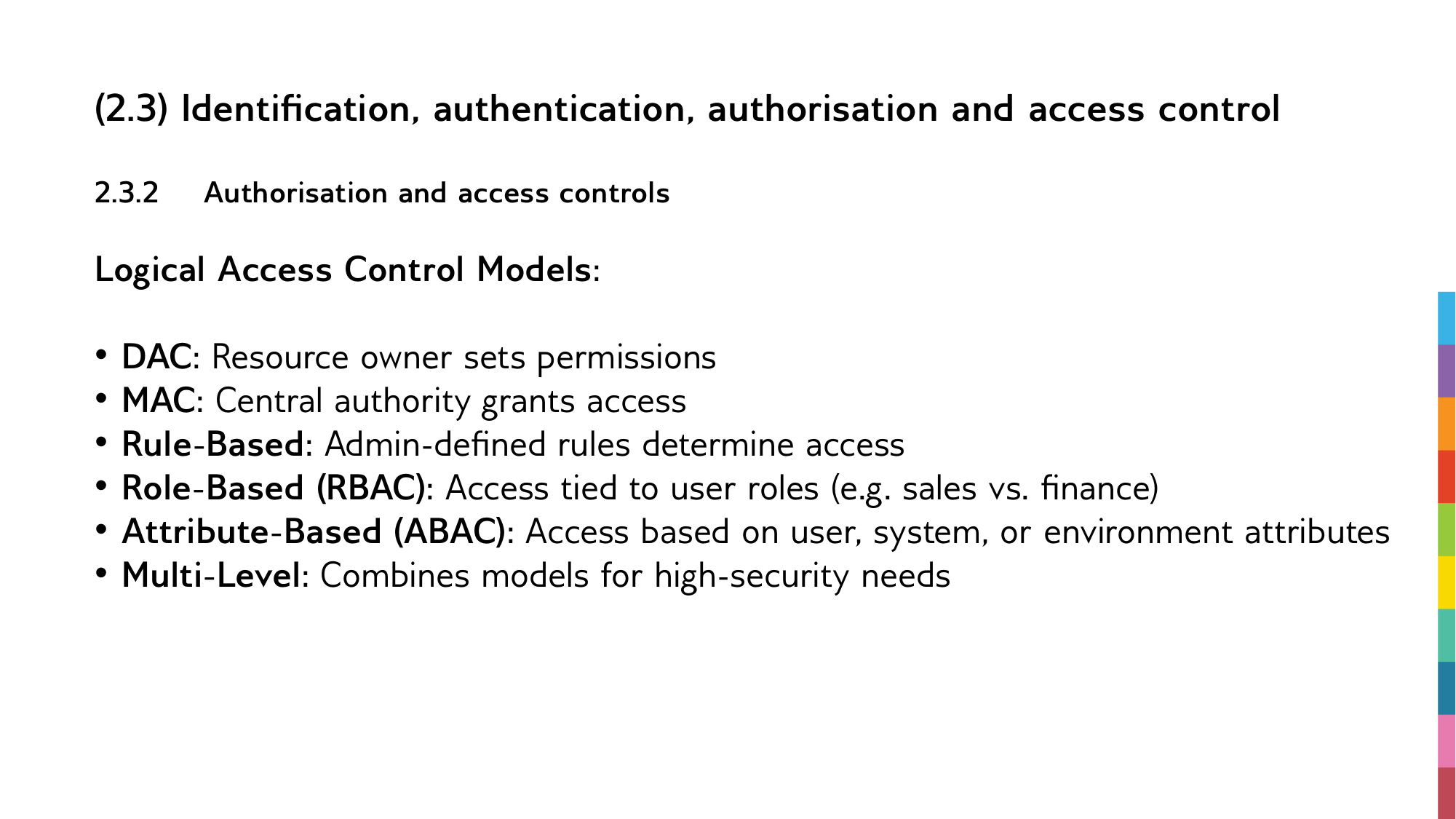

# (2.3) Identification, authentication, authorisation and access control
2.3.2	Authorisation and access controls

Logical Access Control Models:

DAC: Resource owner sets permissions
MAC: Central authority grants access
Rule-Based: Admin-defined rules determine access
Role-Based (RBAC): Access tied to user roles (e.g. sales vs. finance)
Attribute-Based (ABAC): Access based on user, system, or environment attributes
Multi-Level: Combines models for high-security needs